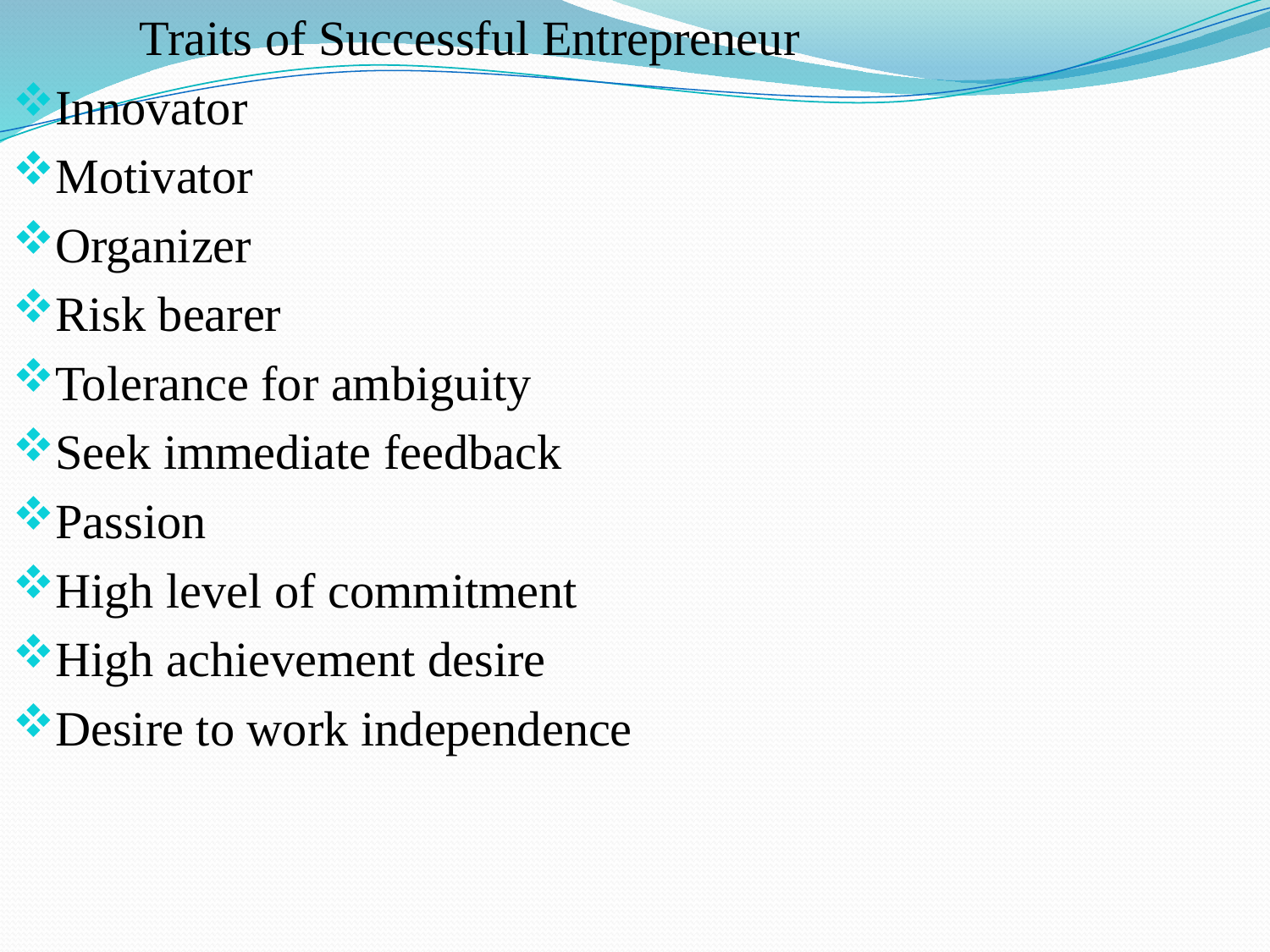

Traits of Successful Entrepreneur
Innovator
Motivator
Organizer
Risk bearer
Tolerance for ambiguity
Seek immediate feedback
Passion
High level of commitment
High achievement desire
Desire to work independence